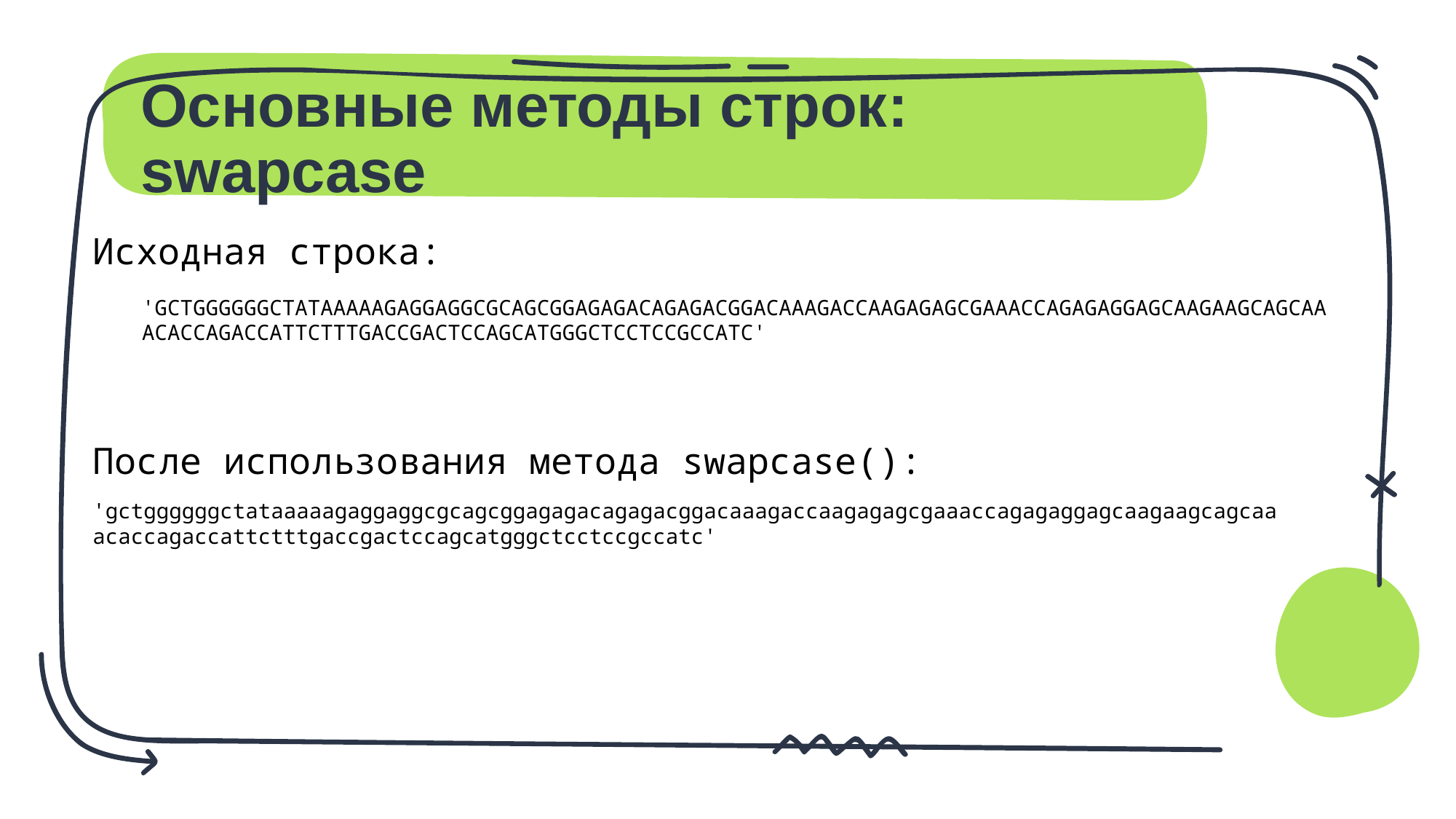

# Основные методы строк: swapcase
Исходная строка:
'GCTGGGGGGCTATAAAAAGAGGAGGCGCAGCGGAGAGACAGAGACGGACAAAGACCAAGAGAGCGAAACCAGAGAGGAGCAAGAAGCAGCAAACACCAGACCATTCTTTGACCGACTCCAGCATGGGCTCCTCCGCCATC'
После использования метода swapcase():
'gctggggggctataaaaagaggaggcgcagcggagagacagagacggacaaagaccaagagagcgaaaccagagaggagcaagaagcagcaaacaccagaccattctttgaccgactccagcatgggctcctccgccatc'